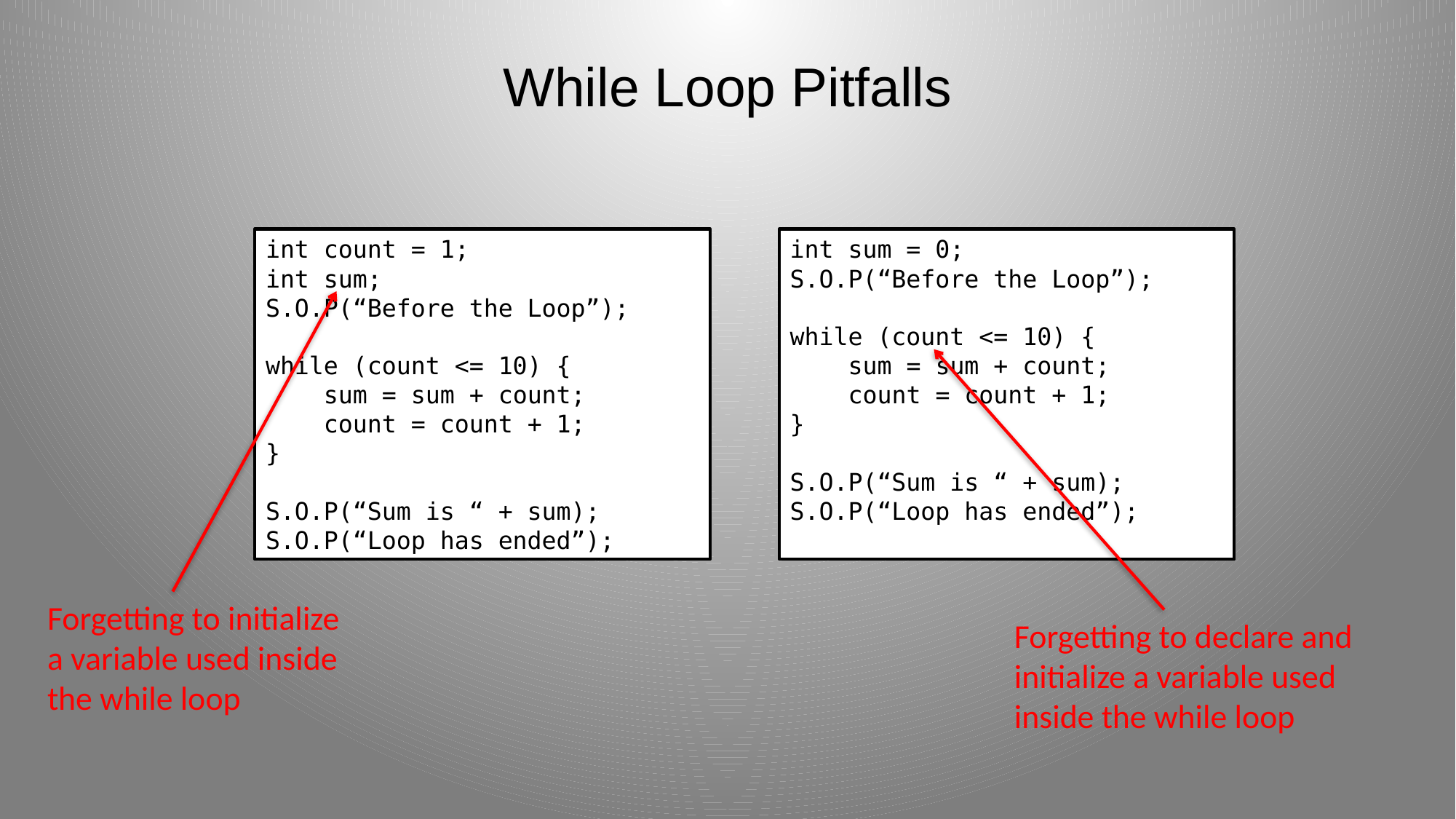

# While Loop Pitfalls
int count = 1;
int sum;
S.O.P(“Before the Loop”);

while (count <= 10) {
    sum = sum + count;
    count = count + 1;
}

S.O.P(“Sum is “ + sum);
S.O.P(“Loop has ended”);
int sum = 0;
S.O.P(“Before the Loop”);

while (count <= 10) {
    sum = sum + count;
    count = count + 1;
}

S.O.P(“Sum is “ + sum);
S.O.P(“Loop has ended”);

Forgetting to initialize
a variable used inside
the while loop
Forgetting to declare and
initialize a variable used
inside the while loop